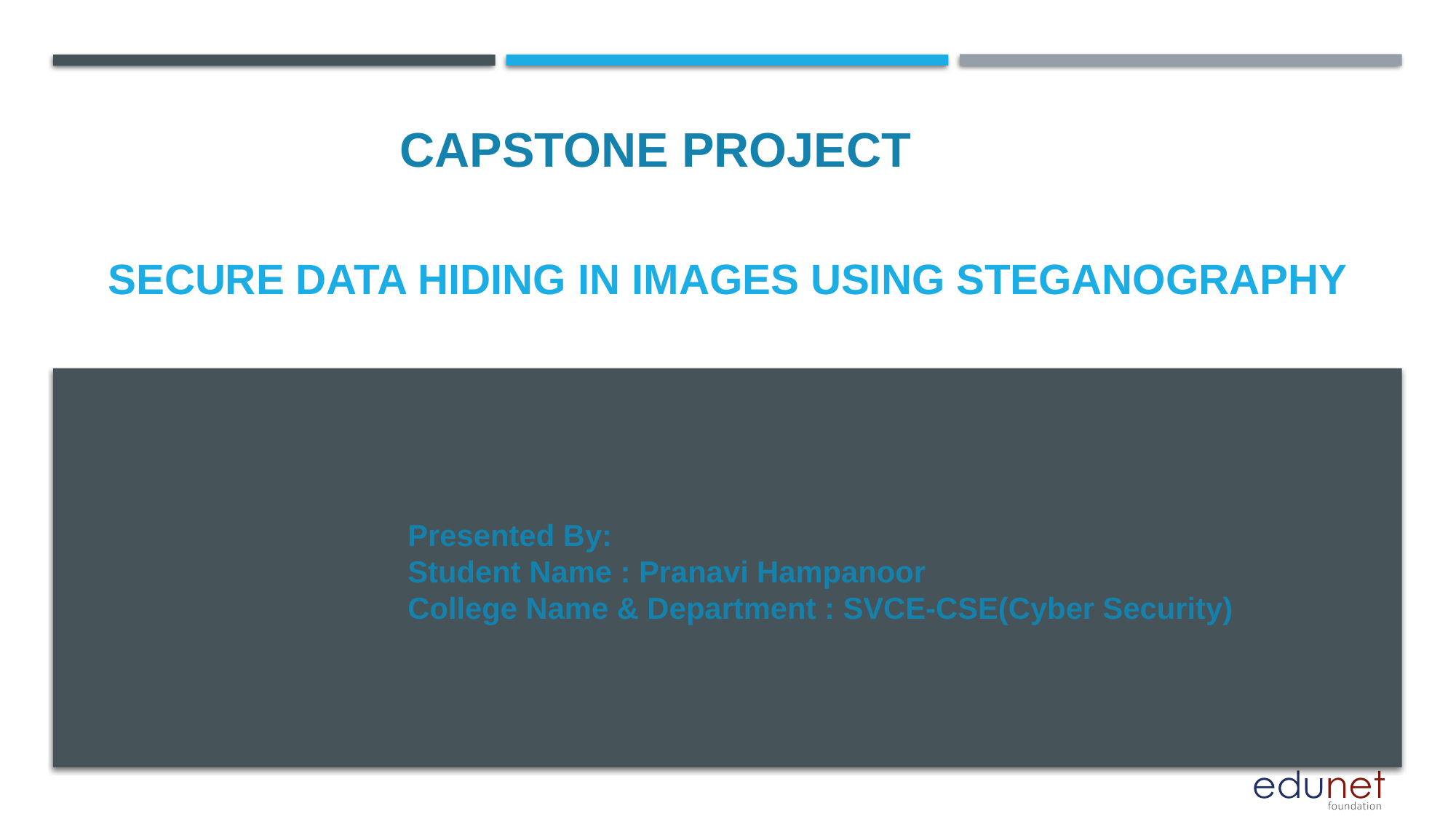

CAPSTONE PROJECT
# SECURE DATA HIDING IN IMAGES USING STEGANOGRAPHY
Presented By:
Student Name : Pranavi Hampanoor
College Name & Department : SVCE-CSE(Cyber Security)